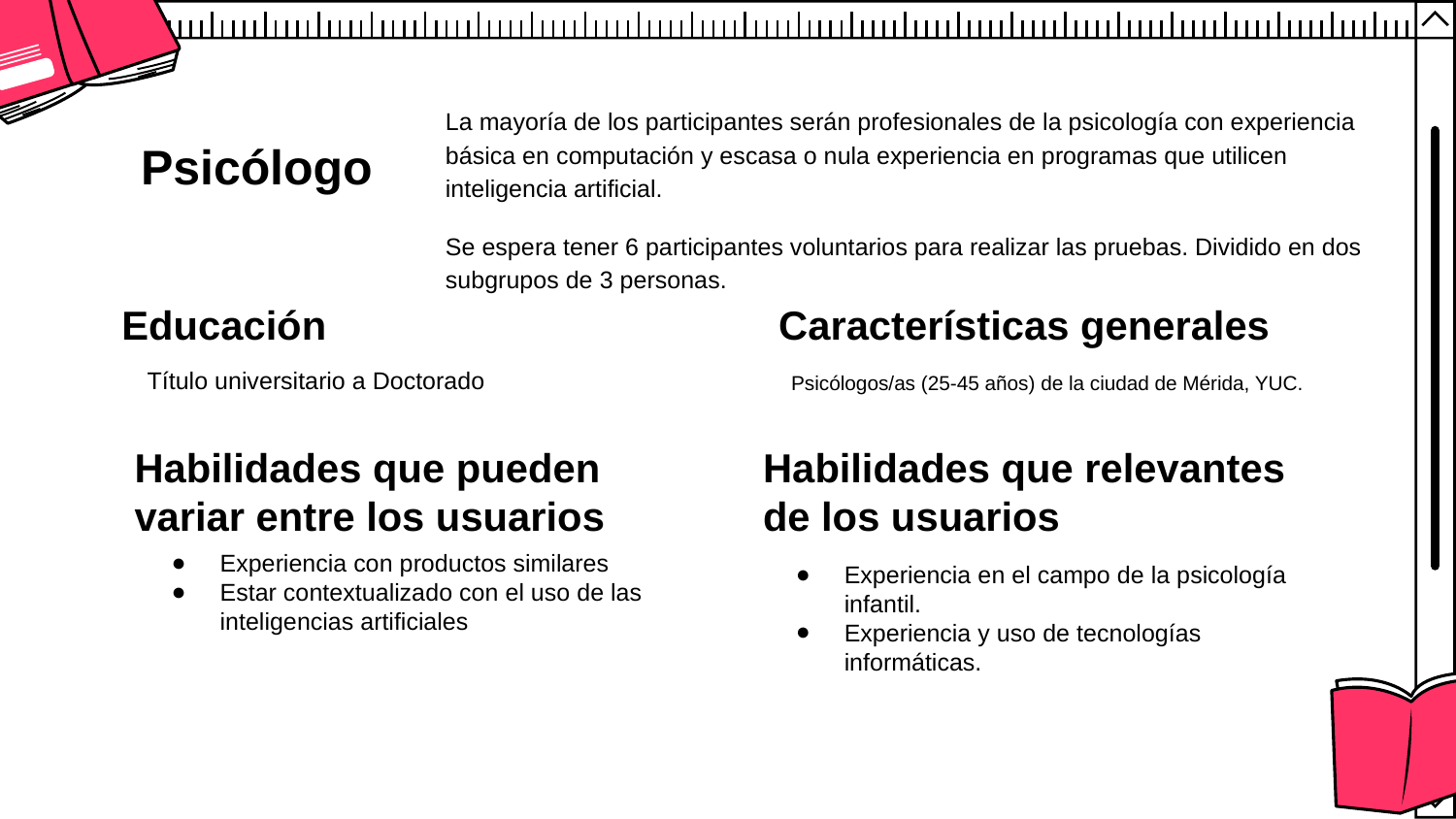

La mayoría de los participantes serán profesionales de la psicología con experiencia básica en computación y escasa o nula experiencia en programas que utilicen inteligencia artificial.
Se espera tener 6 participantes voluntarios para realizar las pruebas. Dividido en dos subgrupos de 3 personas.

# Psicólogo
Educación
Características generales
Título universitario a Doctorado
Psicólogos/as (25-45 años) de la ciudad de Mérida, YUC.

Habilidades que pueden variar entre los usuarios
Habilidades que relevantes de los usuarios
Experiencia con productos similares
Estar contextualizado con el uso de las inteligencias artificiales
Experiencia en el campo de la psicología infantil.
Experiencia y uso de tecnologías informáticas.